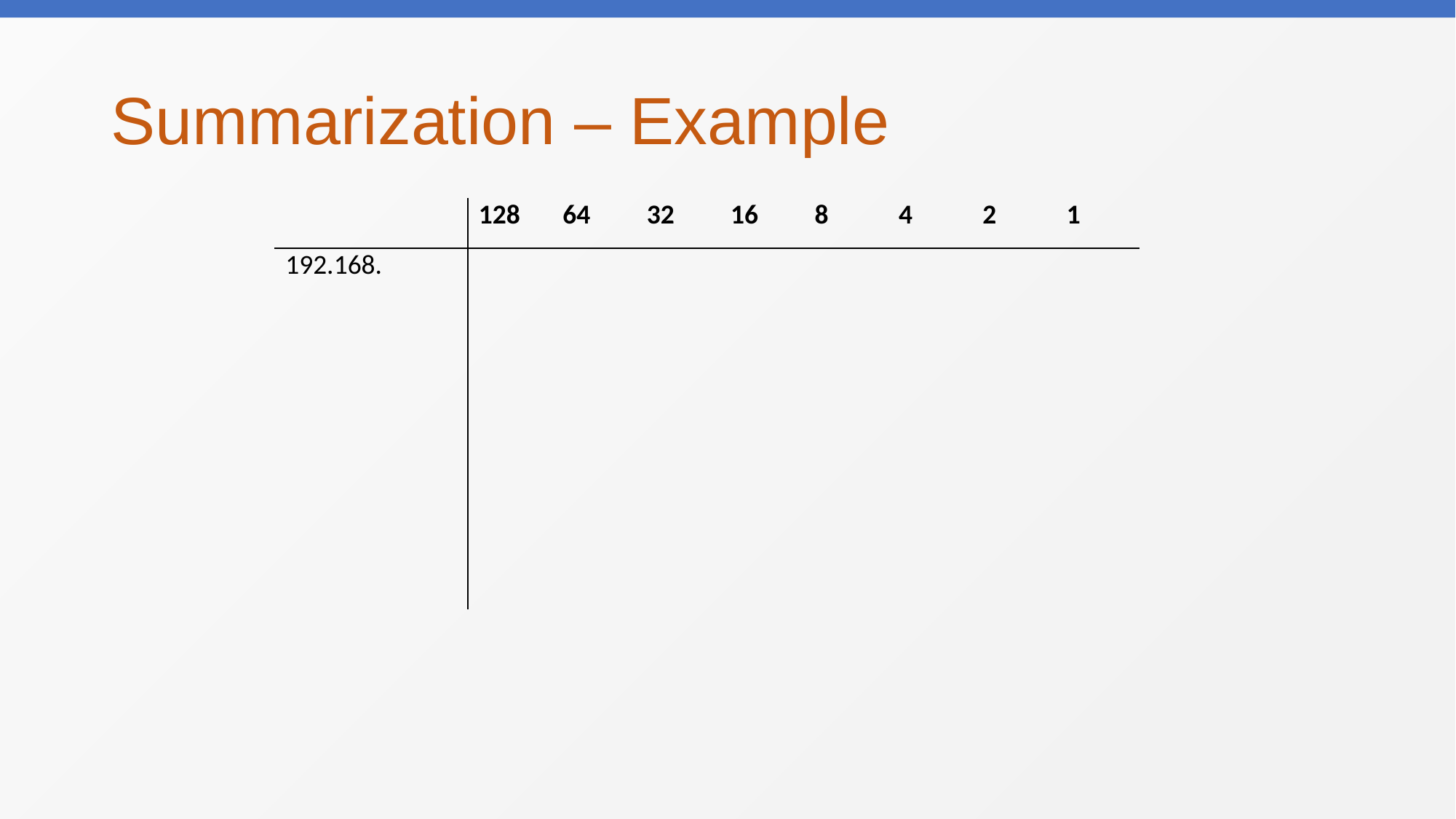

# Summarization – Example
|  | 128 | 64 | 32 | 16 | 8 | 4 | 2 | 1 |
| --- | --- | --- | --- | --- | --- | --- | --- | --- |
| 192.168. |  |  |  |  |  |  |  |  |
|  |  |  |  |  |  |  |  |  |
|  |  |  |  |  |  |  |  |  |
|  |  |  |  |  |  |  |  |  |
|  |  |  |  |  |  |  |  |  |
|  |  |  |  |  |  |  |  |  |
|  |  |  |  |  |  |  |  |  |